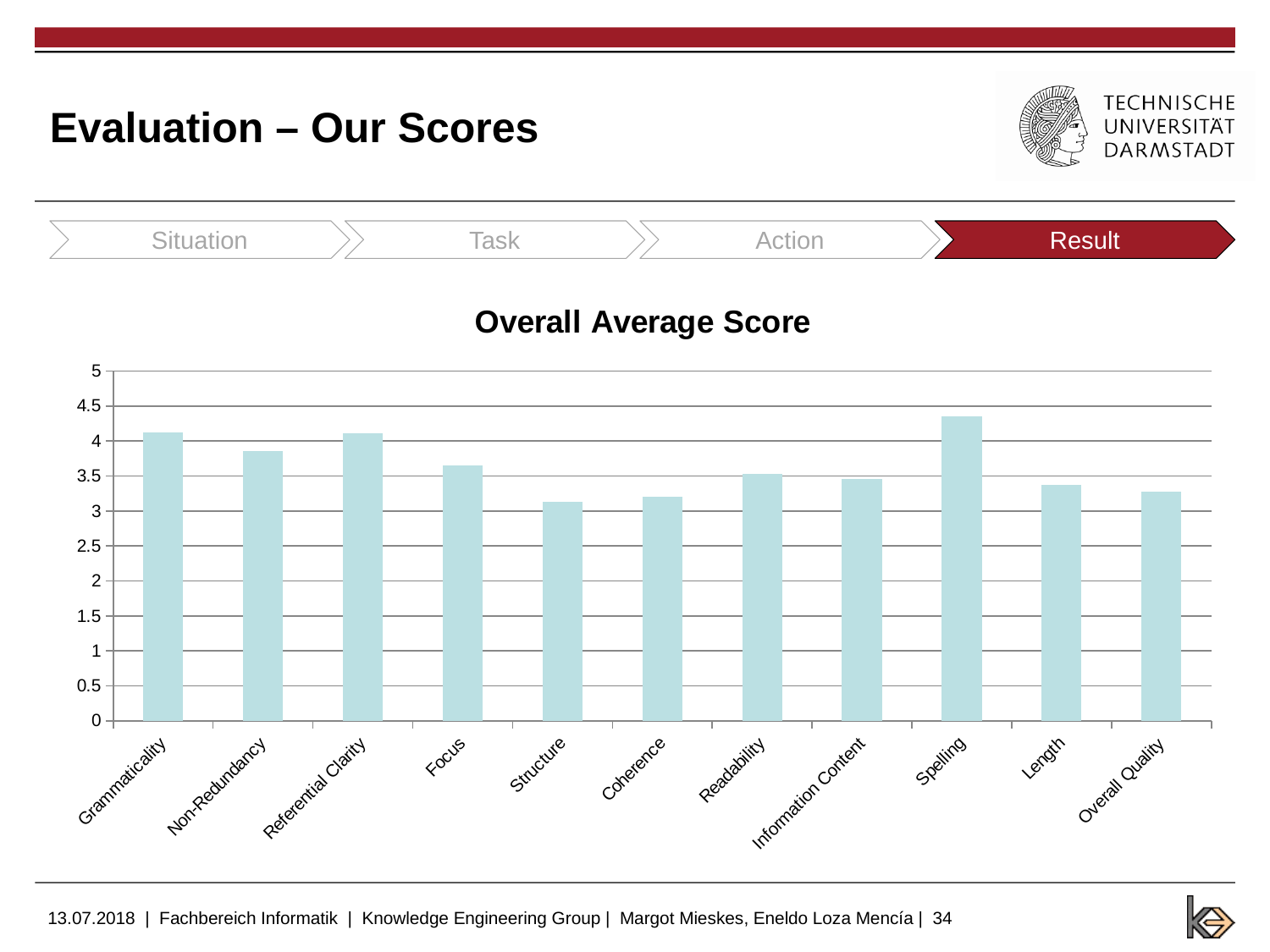

# Evaluation – Our Scores
Situation
Task
Action
Result

### Chart:

| Category |  |
|---|---|
| Grammaticality | 4.121693122 |
| Non-Redundancy | 3.857142857 |
| Referential Clarity | 4.111111111 |
| Focus | 3.656084656 |
| Structure | 3.137566138 |
| Coherence | 3.201058201 |
| Readability | 3.529100529 |
| Information Content | 3.455026455 |
| Spelling | 4.354497354 |
| Length | 3.37037037 |
| Overall Quality | 3.28042328 |